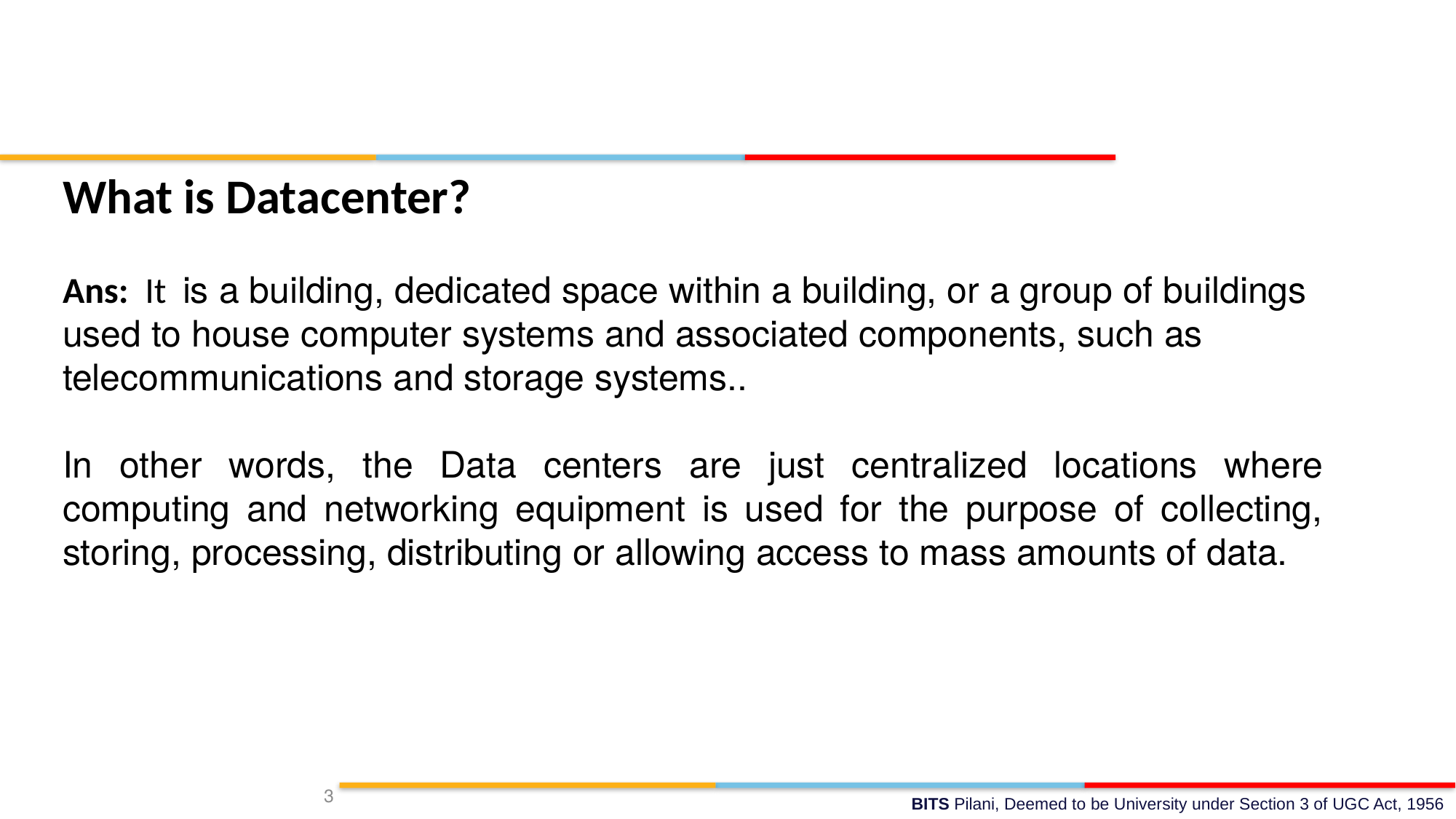

What is Datacenter?

Ans:  It  is a building, dedicated space within a building, or a group of buildings used to house computer systems and associated components, such as telecommunications and storage systems..

In other words, the Data centers are just centralized locations where computing and networking equipment is used for the purpose of collecting, storing, processing, distributing or allowing access to mass amounts of data.

3